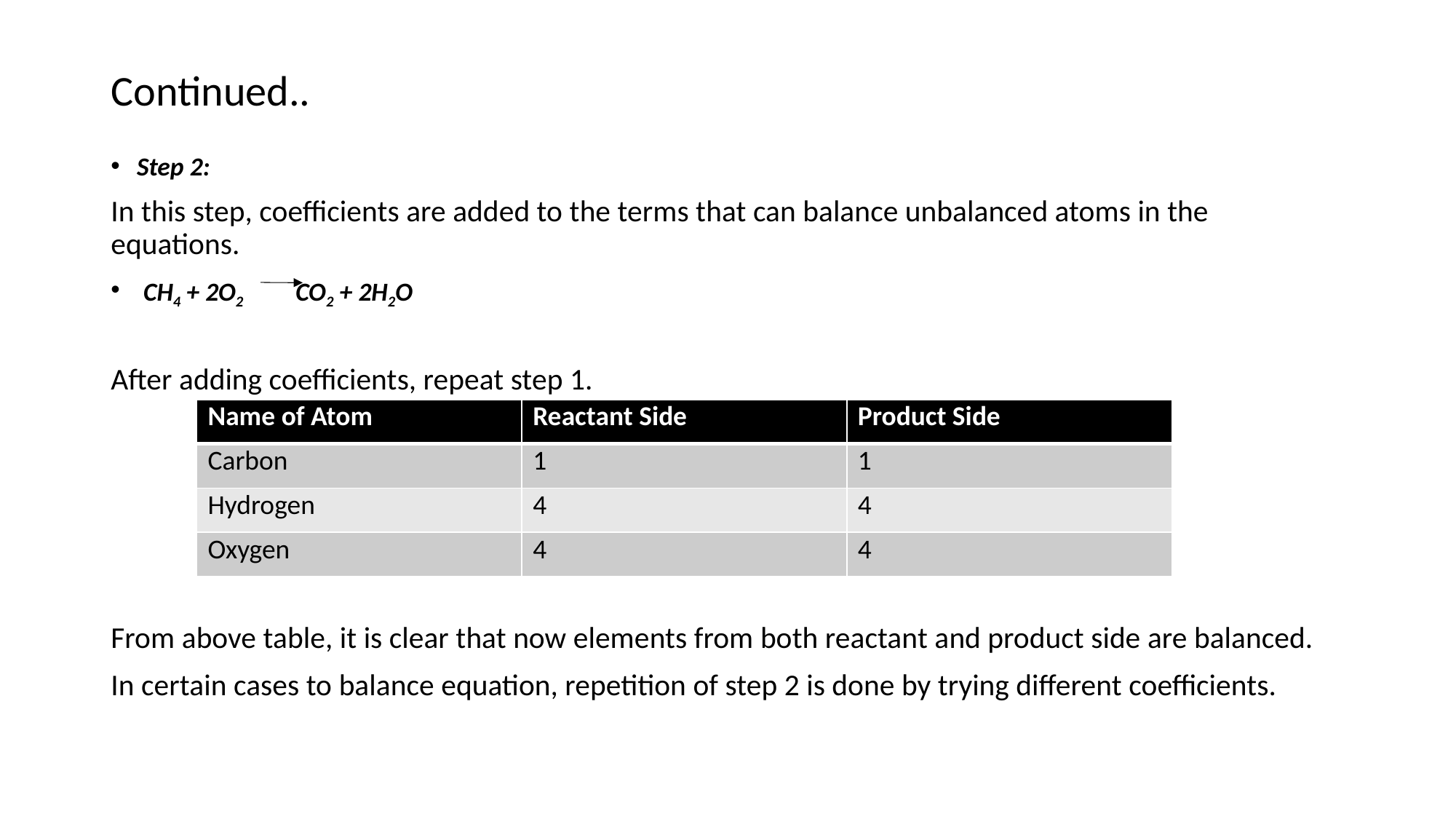

# Continued..
Step 2:
In this step, coefficients are added to the terms that can balance unbalanced atoms in the equations.
CH4 + 2O2         CO2 + 2H2O

After adding coefficients, repeat step 1.

From above table, it is clear that now elements from both reactant and product side are balanced.
In certain cases to balance equation, repetition of step 2 is done by trying different coefficients.
| Name of Atom | Reactant Side | Product Side |
| --- | --- | --- |
| Carbon | 1 | 1 |
| Hydrogen | 4 | 4 |
| Oxygen | 4 | 4 |